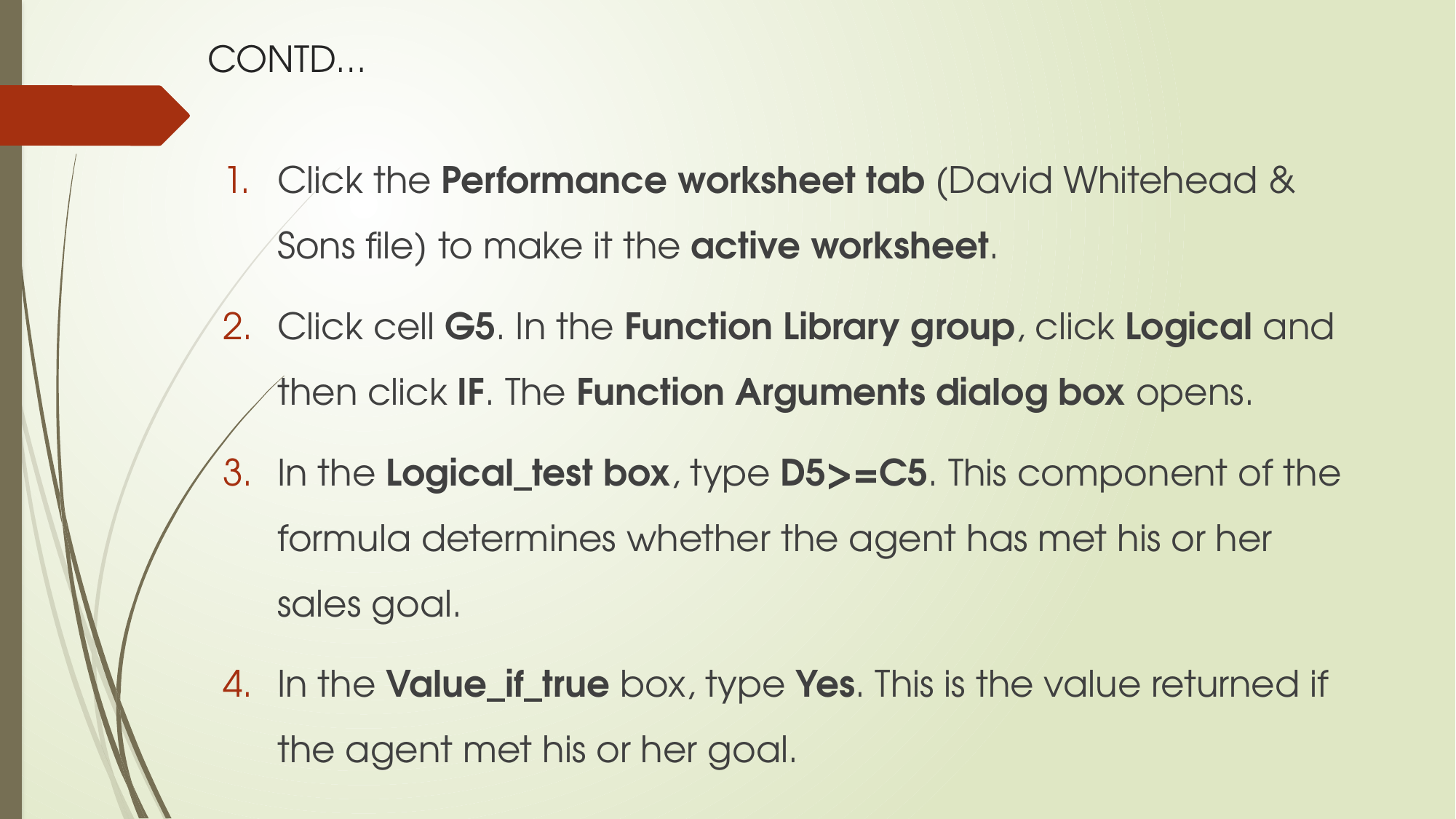

# CONTD…
Click the Performance worksheet tab (David Whitehead & Sons file) to make it the active worksheet.
Click cell G5. In the Function Library group, click Logical and then click IF. The Function Arguments dialog box opens.
In the Logical_test box, type D5>=C5. This component of the formula determines whether the agent has met his or her sales goal.
In the Value_if_true box, type Yes. This is the value returned if the agent met his or her goal.